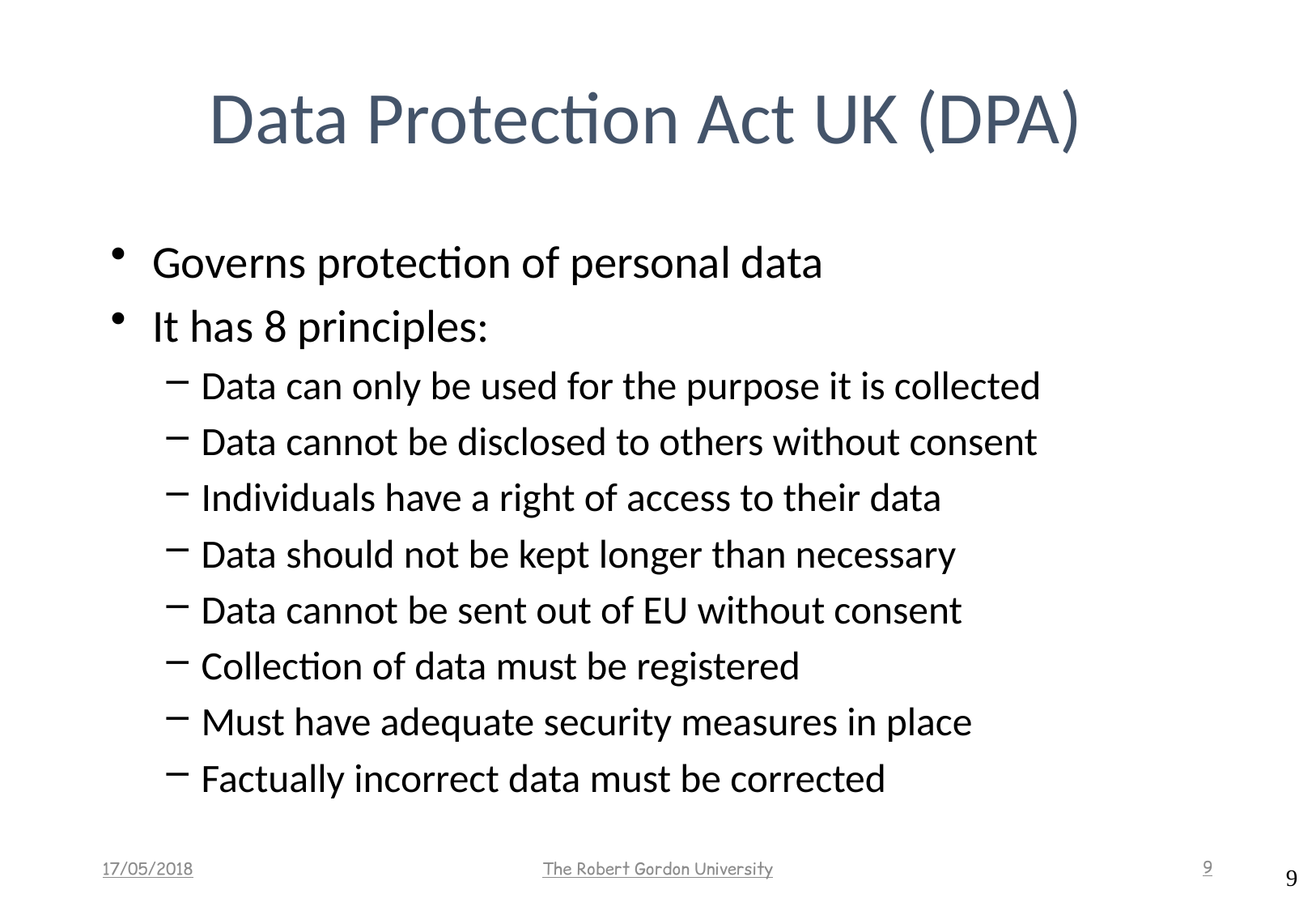

Data Protection Act UK (DPA)
Governs protection of personal data
It has 8 principles:
Data can only be used for the purpose it is collected
Data cannot be disclosed to others without consent
Individuals have a right of access to their data
Data should not be kept longer than necessary
Data cannot be sent out of EU without consent
Collection of data must be registered
Must have adequate security measures in place
Factually incorrect data must be corrected
17/05/2018
The Robert Gordon University
9
9